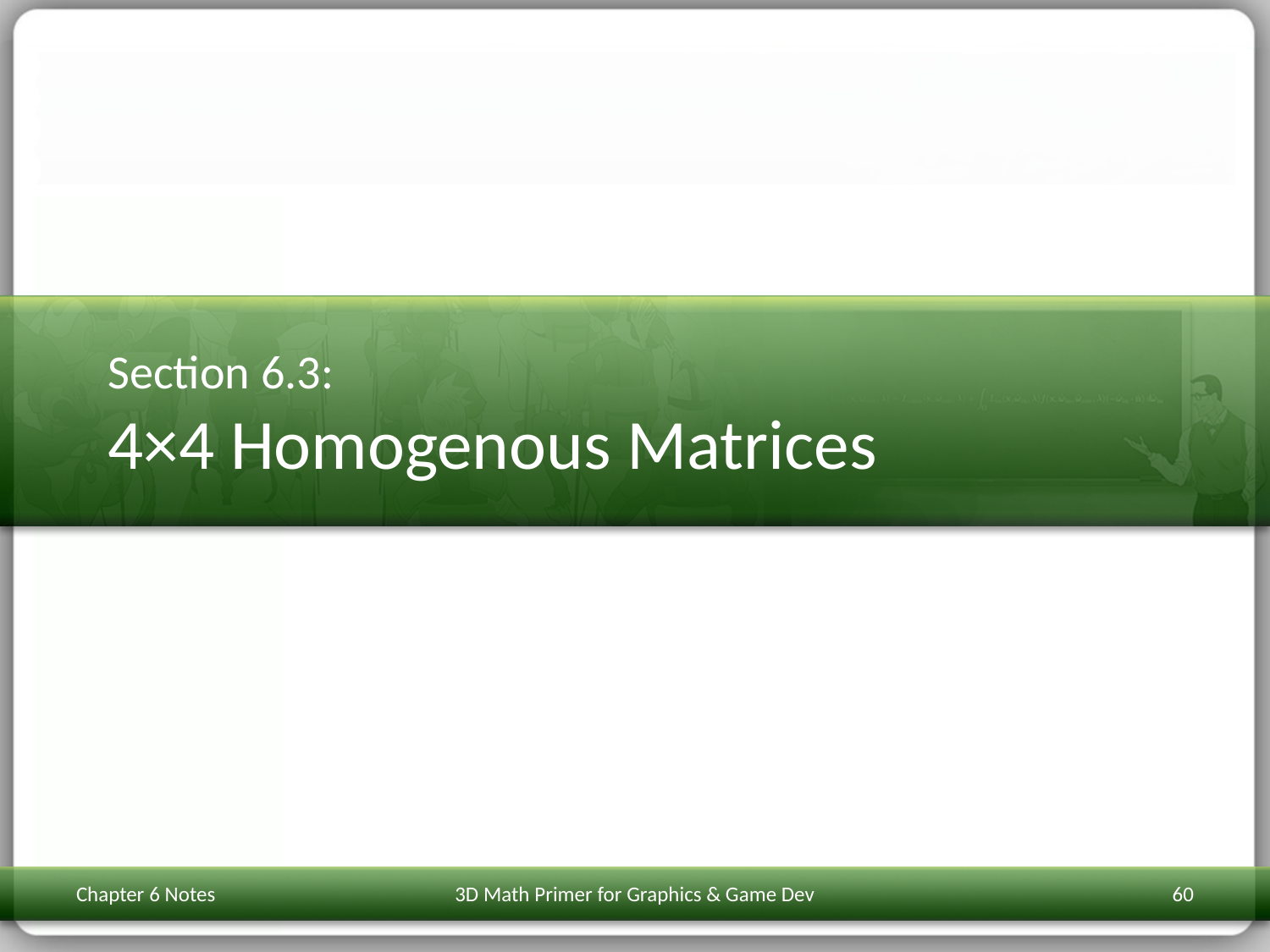

# Section 6.3: 4×4 Homogenous Matrices
Chapter 6 Notes
3D Math Primer for Graphics & Game Dev
60